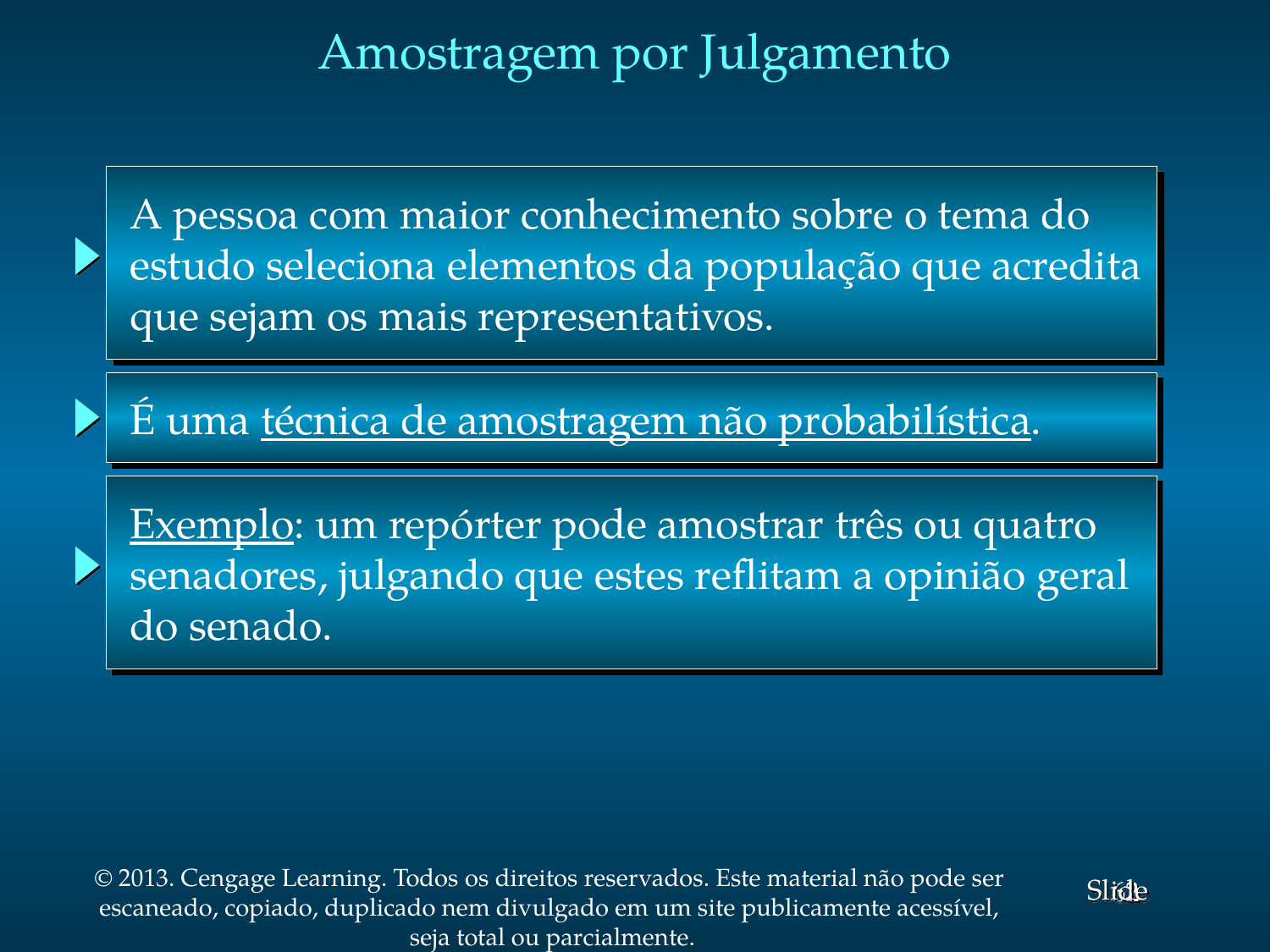

Amostragem por Julgamento

 A pessoa com maior conhecimento sobre o tema do
 estudo seleciona elementos da população que acredita
 que sejam os mais representativos.

 É uma técnica de amostragem não probabilística.

 Exemplo: um repórter pode amostrar três ou quatro
 senadores, julgando que estes reflitam a opinião geral
 do senado.